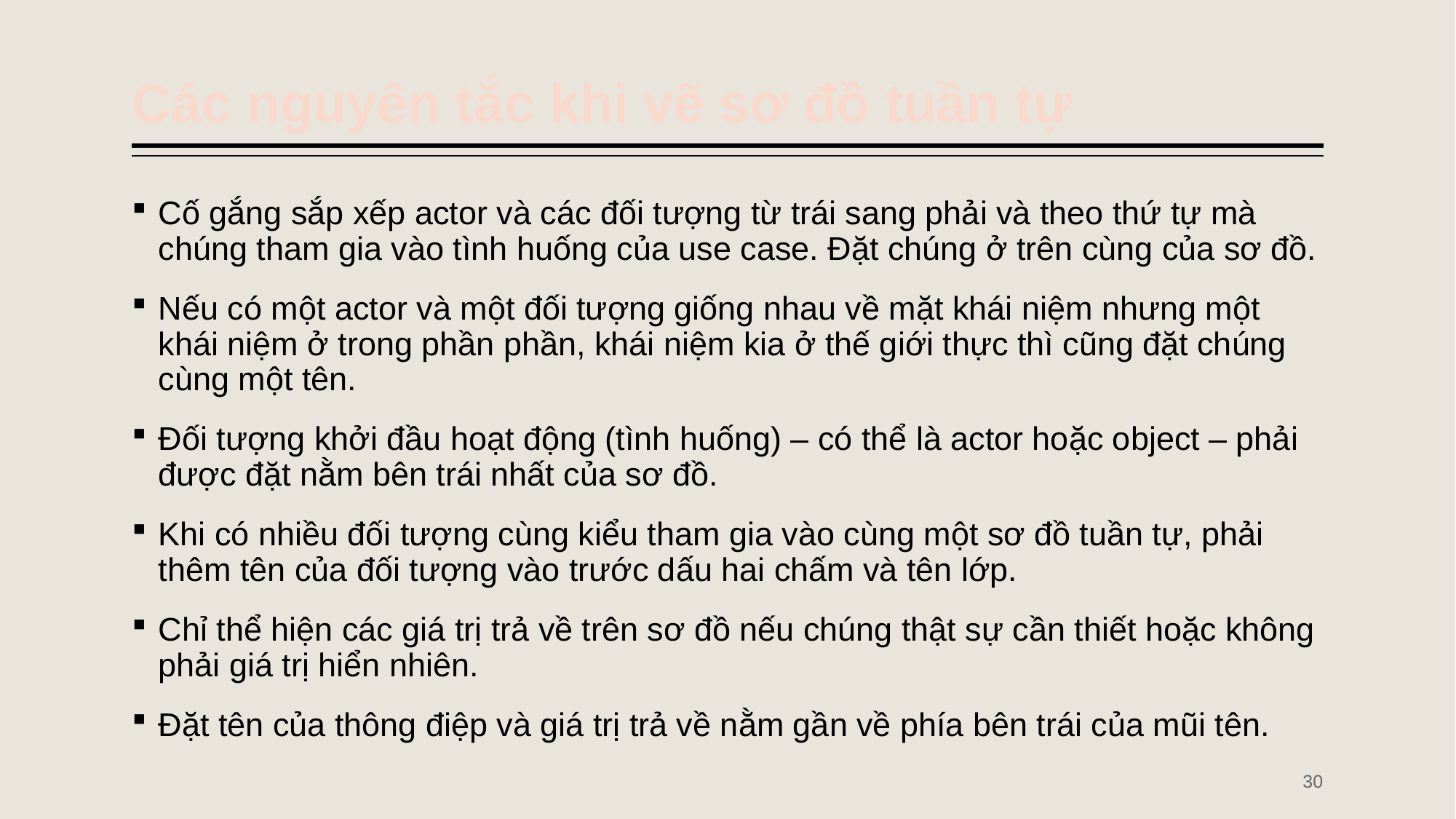

# Các nguyên tắc khi vẽ sơ đồ tuần tự
Cố gắng sắp xếp actor và các đối tượng từ trái sang phải và theo thứ tự mà chúng tham gia vào tình huống của use case. Đặt chúng ở trên cùng của sơ đồ.
Nếu có một actor và một đối tượng giống nhau về mặt khái niệm nhưng một khái niệm ở trong phần phần, khái niệm kia ở thế giới thực thì cũng đặt chúng cùng một tên.
Đối tượng khởi đầu hoạt động (tình huống) – có thể là actor hoặc object – phải được đặt nằm bên trái nhất của sơ đồ.
Khi có nhiều đối tượng cùng kiểu tham gia vào cùng một sơ đồ tuần tự, phải thêm tên của đối tượng vào trước dấu hai chấm và tên lớp.
Chỉ thể hiện các giá trị trả về trên sơ đồ nếu chúng thật sự cần thiết hoặc không phải giá trị hiển nhiên.
Đặt tên của thông điệp và giá trị trả về nằm gần về phía bên trái của mũi tên.

30